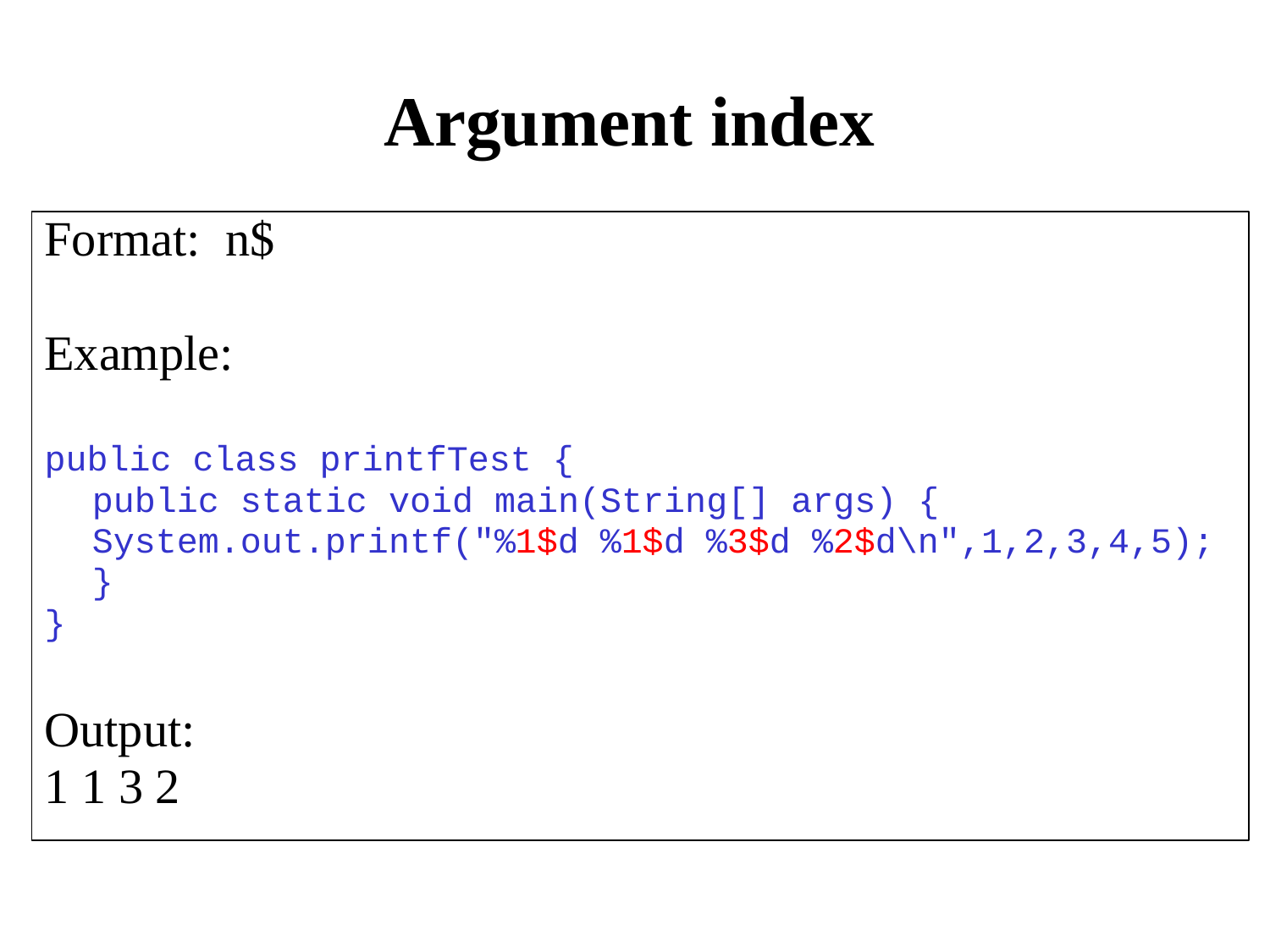

# Argument index
Format:  n$

Example:

public class printfTest {
	public static void main(String[] args) {
	System.out.printf("%1$d %1$d %3$d %2$d\n",1,2,3,4,5);
	}
}

Output:
1 1 3 2